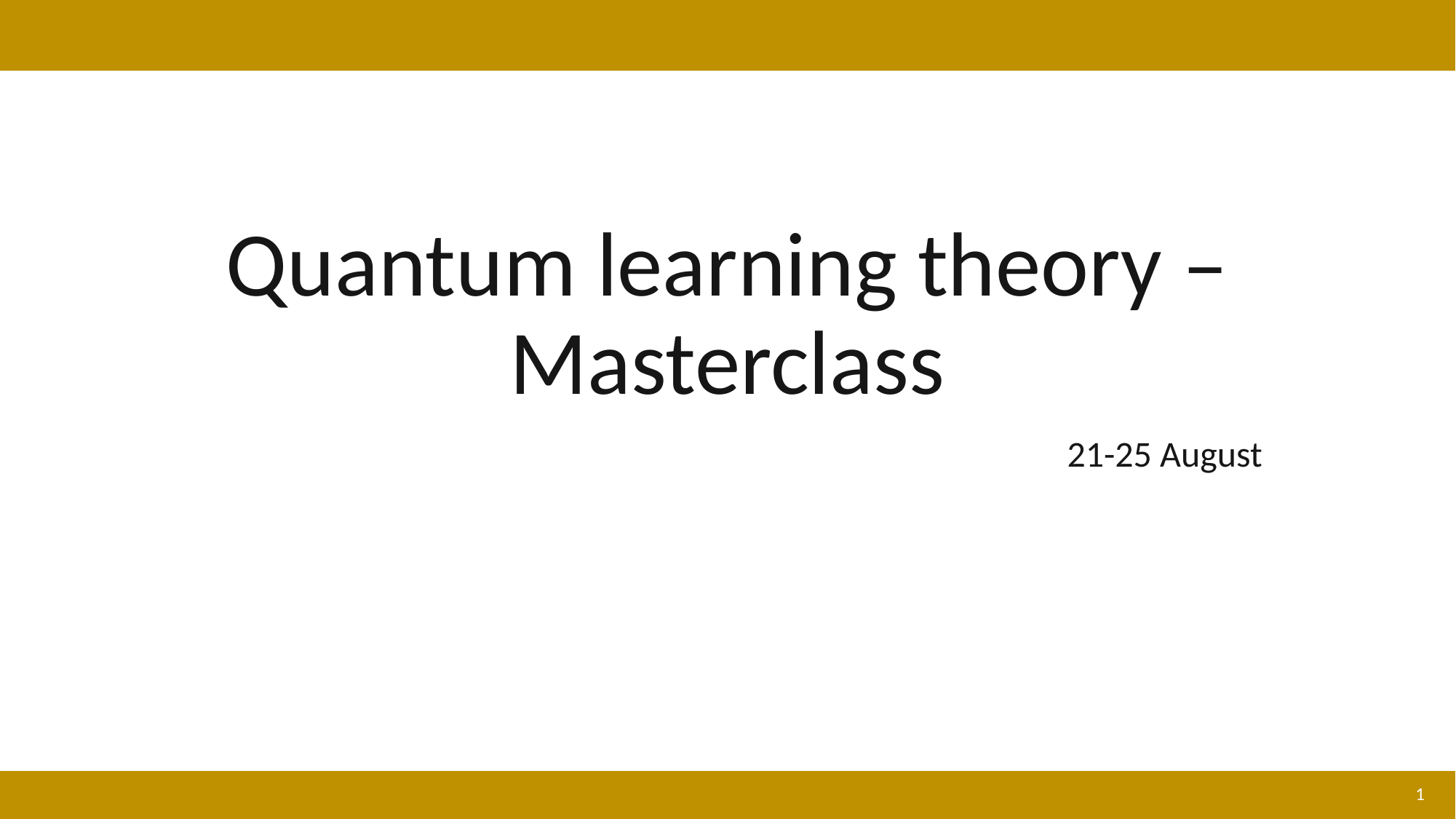

# Quantum learning theory – Masterclass
21-25 August
1